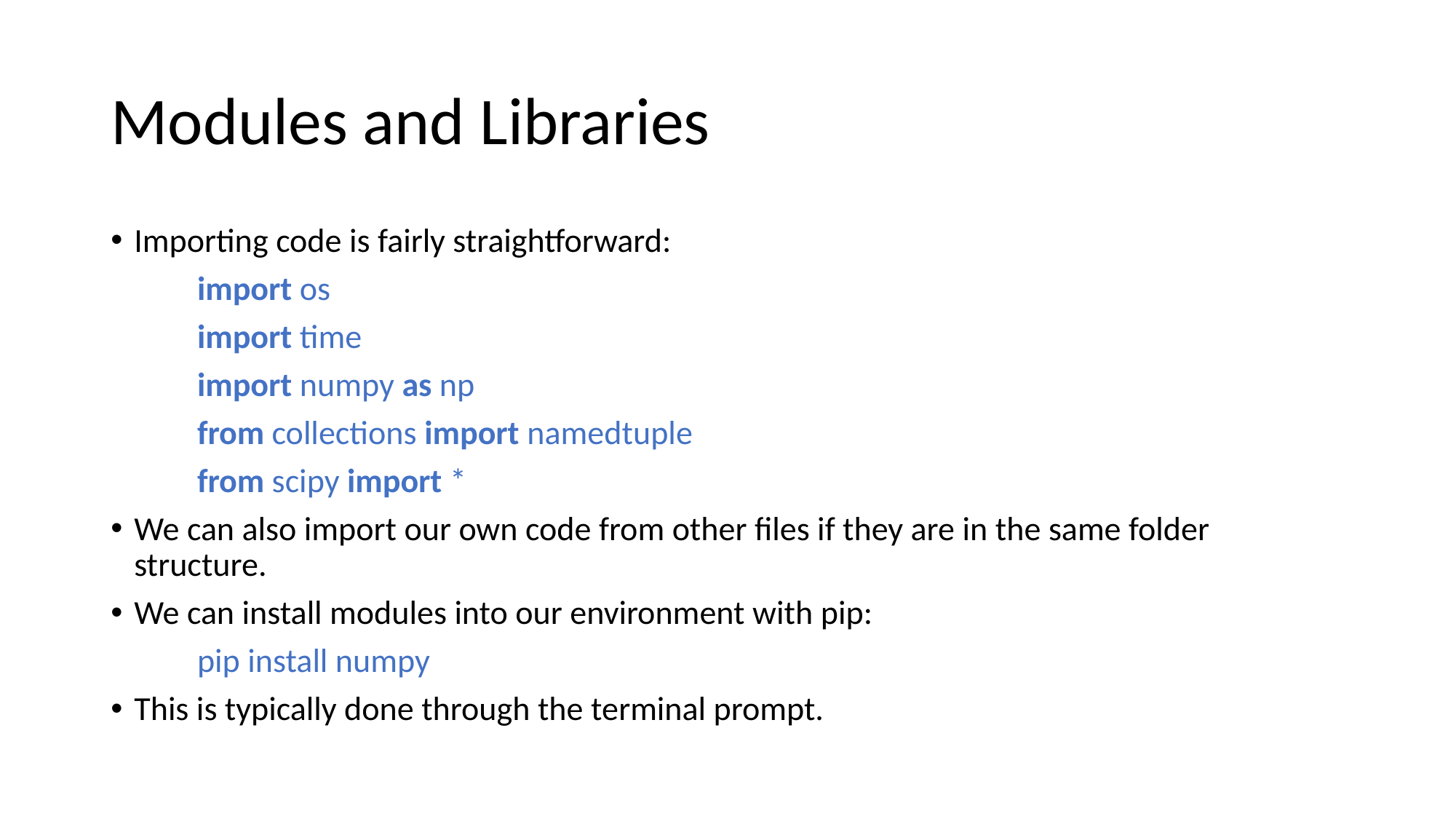

# Modules and Libraries
Importing code is fairly straightforward:
	import os
	import time
	import numpy as np
	from collections import namedtuple
	from scipy import *
We can also import our own code from other files if they are in the same folder structure.
We can install modules into our environment with pip:
	pip install numpy
This is typically done through the terminal prompt.